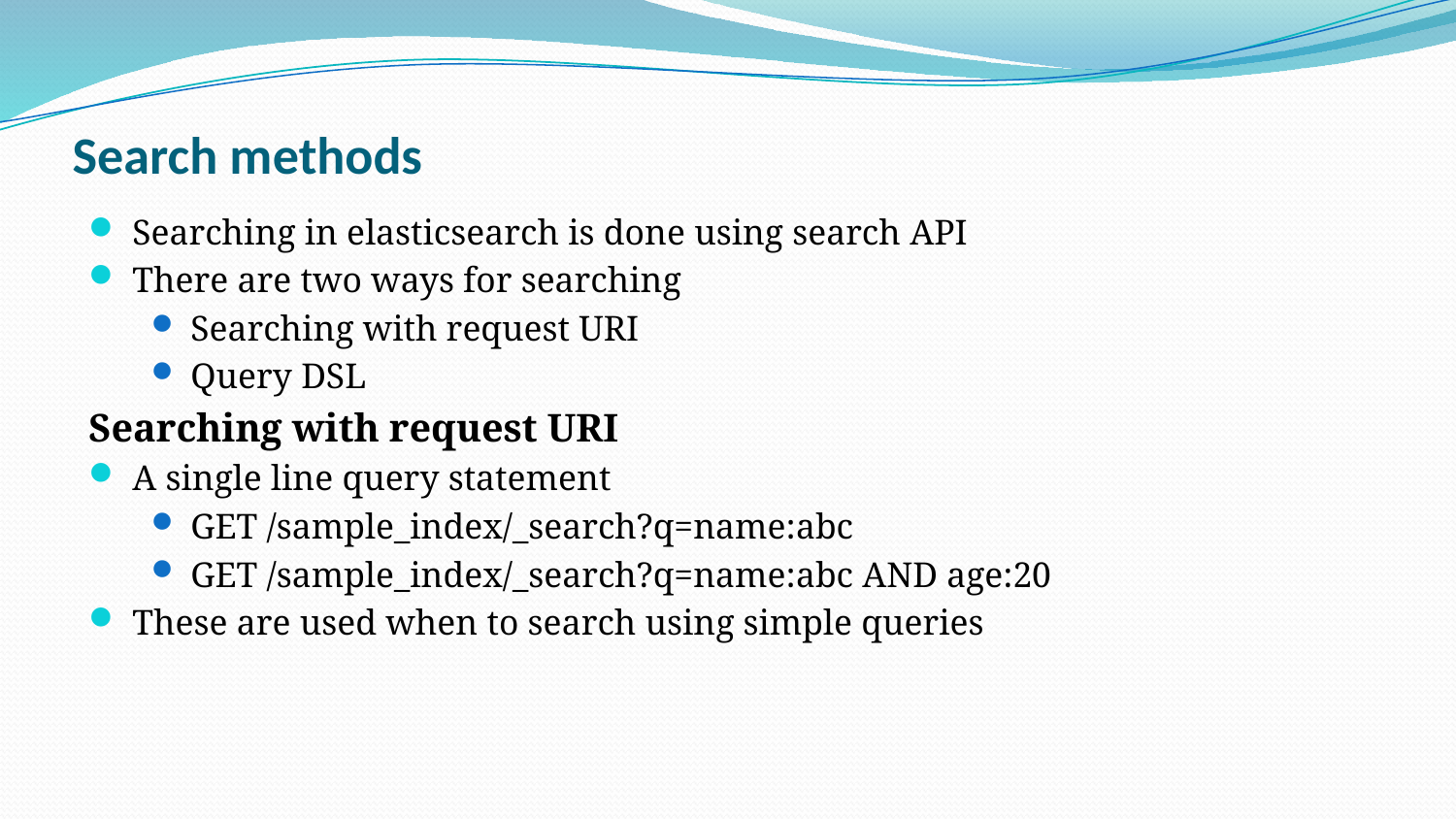

# Search methods
Searching in elasticsearch is done using search API
There are two ways for searching
Searching with request URI
Query DSL
Searching with request URI
A single line query statement
GET /sample_index/_search?q=name:abc
GET /sample_index/_search?q=name:abc AND age:20
These are used when to search using simple queries